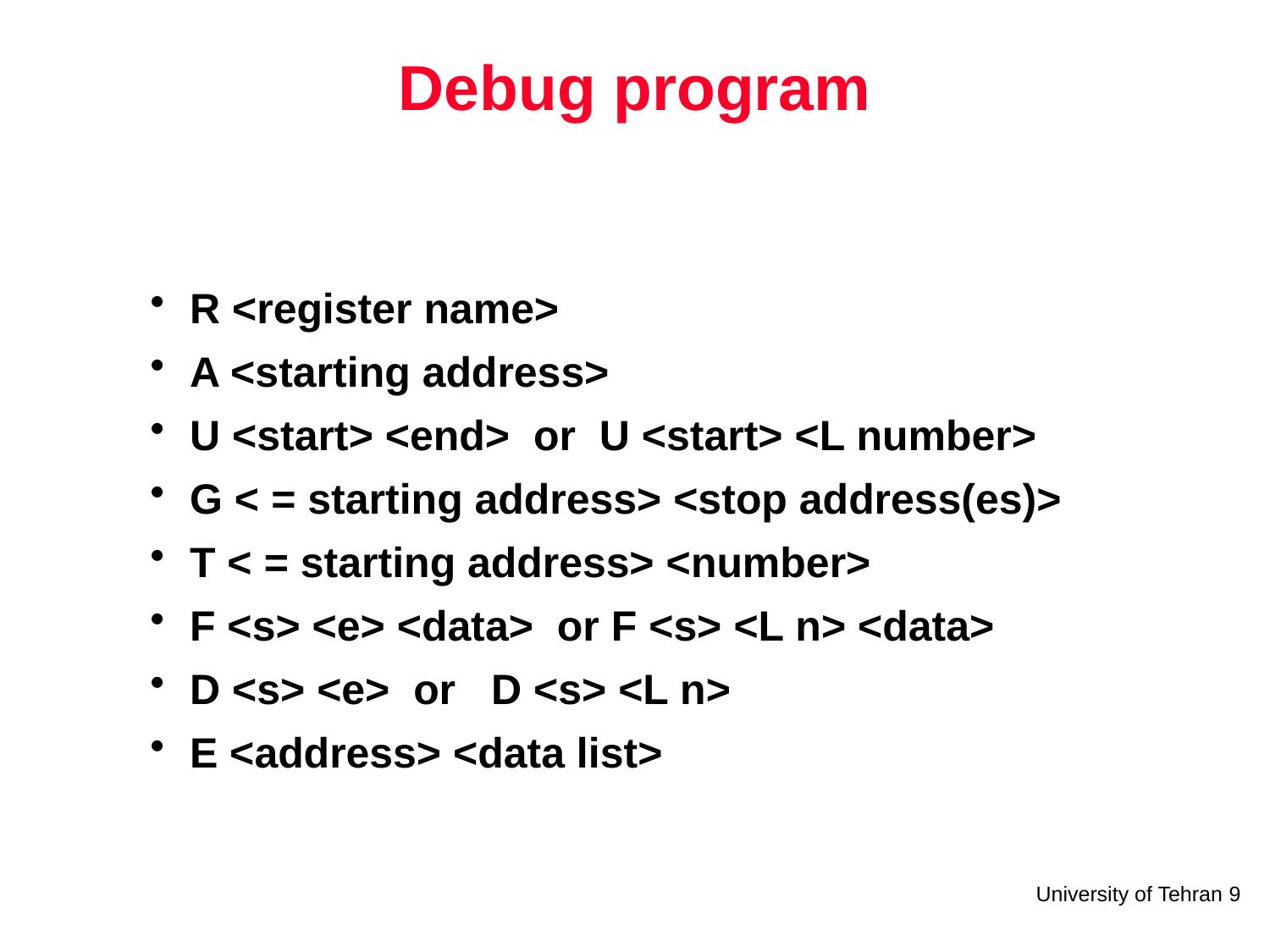

# Debug program
R <register name>
A <starting address>
U <start> <end>  or  U <start> <L number>
G < = starting address> <stop address(es)>
T < = starting address> <number>
F <s> <e> <data>  or F <s> <L n> <data>
D <s> <e>  or   D <s> <L n>
E <address> <data list>